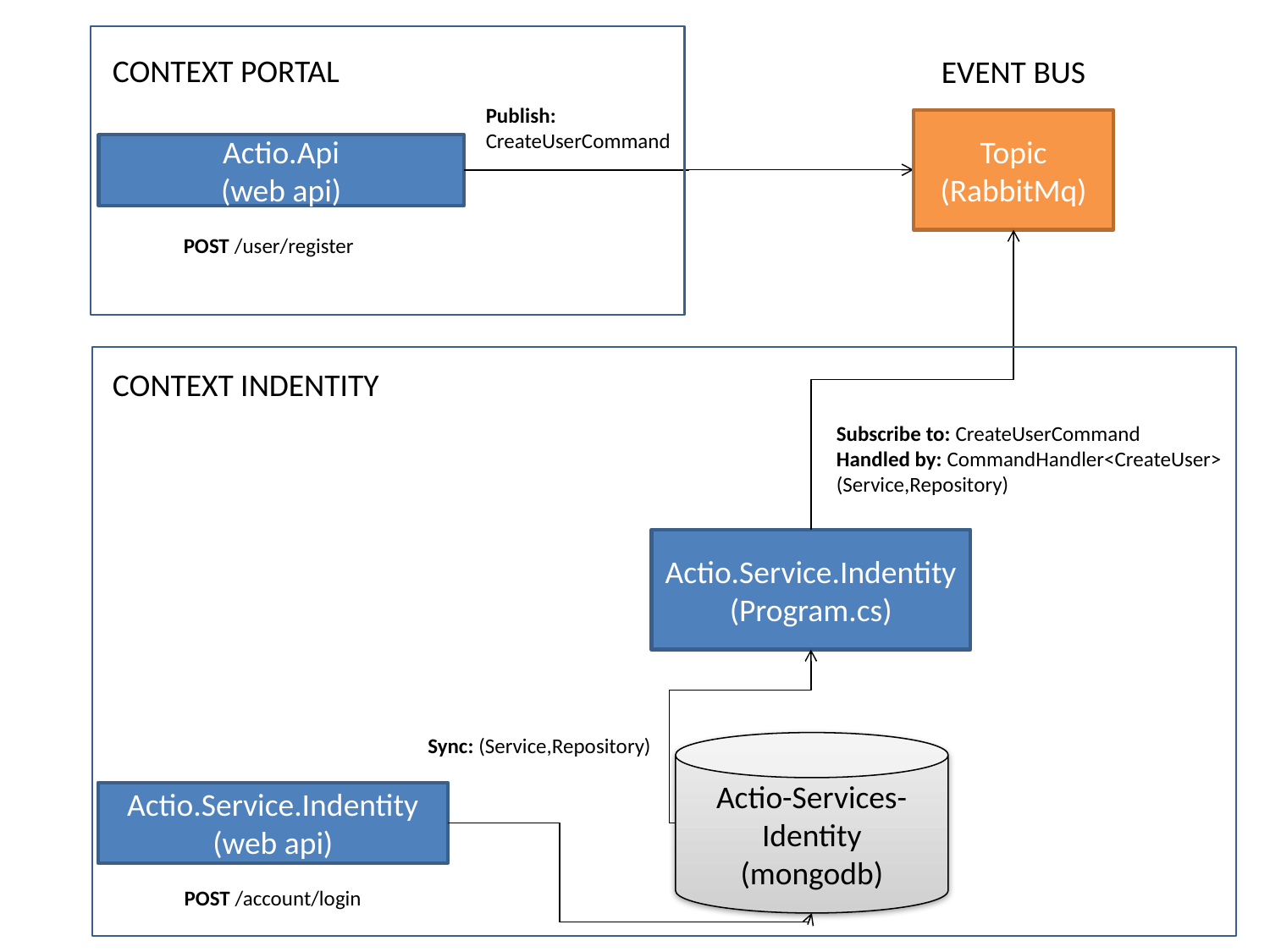

CONTEXT PORTAL
EVENT BUS
Publish:
CreateUserCommand
Topic
(RabbitMq)
Actio.Api
(web api)
POST /user/register

CONTEXT INDENTITY
Subscribe to: CreateUserCommand
Handled by: CommandHandler<CreateUser>
(Service,Repository)
Actio.Service.Indentity
(Program.cs)
Sync: (Service,Repository)
Actio-Services-Identity
(mongodb)
Actio.Service.Indentity
(web api)
POST /account/login